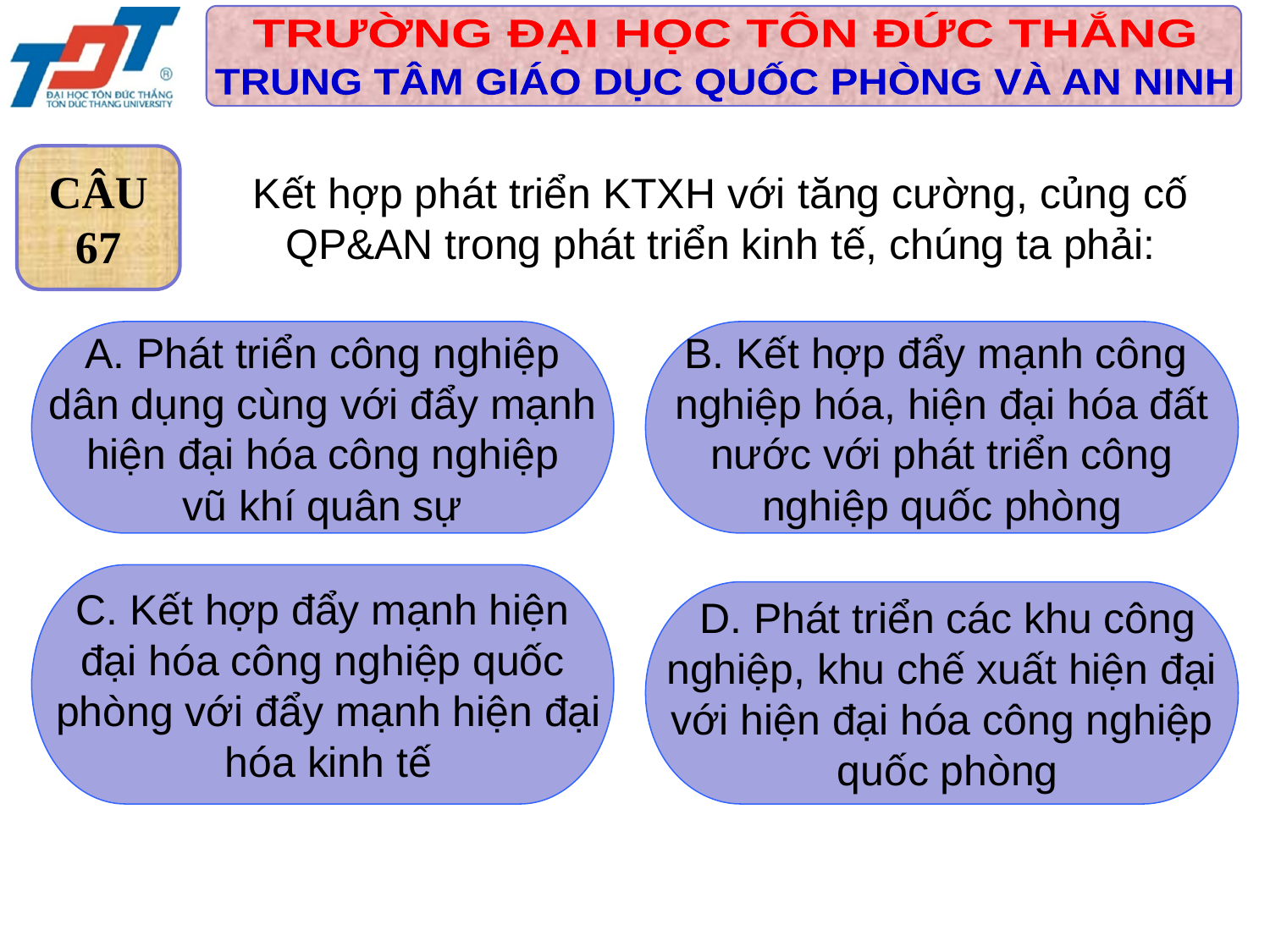

CÂU
67
Kết hợp phát triển KTXH với tăng cường, củng cố QP&AN trong phát triển kinh tế, chúng ta phải:
 A. Phát triển công nghiệp
dân dụng cùng với đẩy mạnh
 hiện đại hóa công nghiệp
vũ khí quân sự
B. Kết hợp đẩy mạnh công
nghiệp hóa, hiện đại hóa đất
 nước với phát triển công
nghiệp quốc phòng
 C. Kết hợp đẩy mạnh hiện
 đại hóa công nghiệp quốc
 phòng với đẩy mạnh hiện đại
 hóa kinh tế
 D. Phát triển các khu công
 nghiệp, khu chế xuất hiện đại
với hiện đại hóa công nghiệp
 quốc phòng